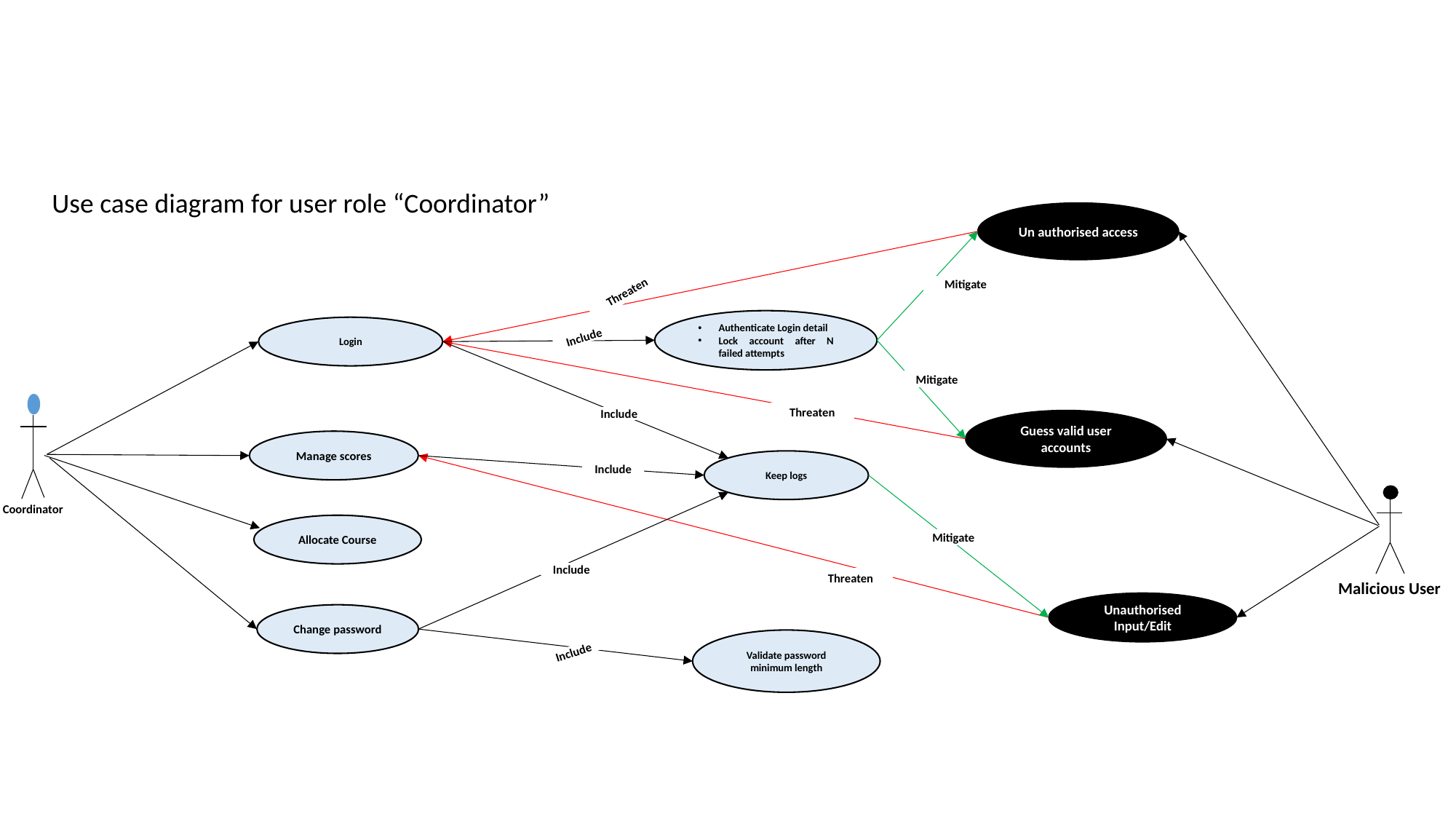

Use case diagram for user role “Coordinator”
Un authorised access
Mitigate
Threaten
Authenticate Login detail
Lock account after N failed attempts
Login
Include
Mitigate

Threaten
Include
Guess valid user accounts
Manage scores
Keep logs
Include

Malicious User
Coordinator
Allocate Course
Mitigate
Include
Threaten
Unauthorised Input/Edit
Change password
Validate password minimum length
Include